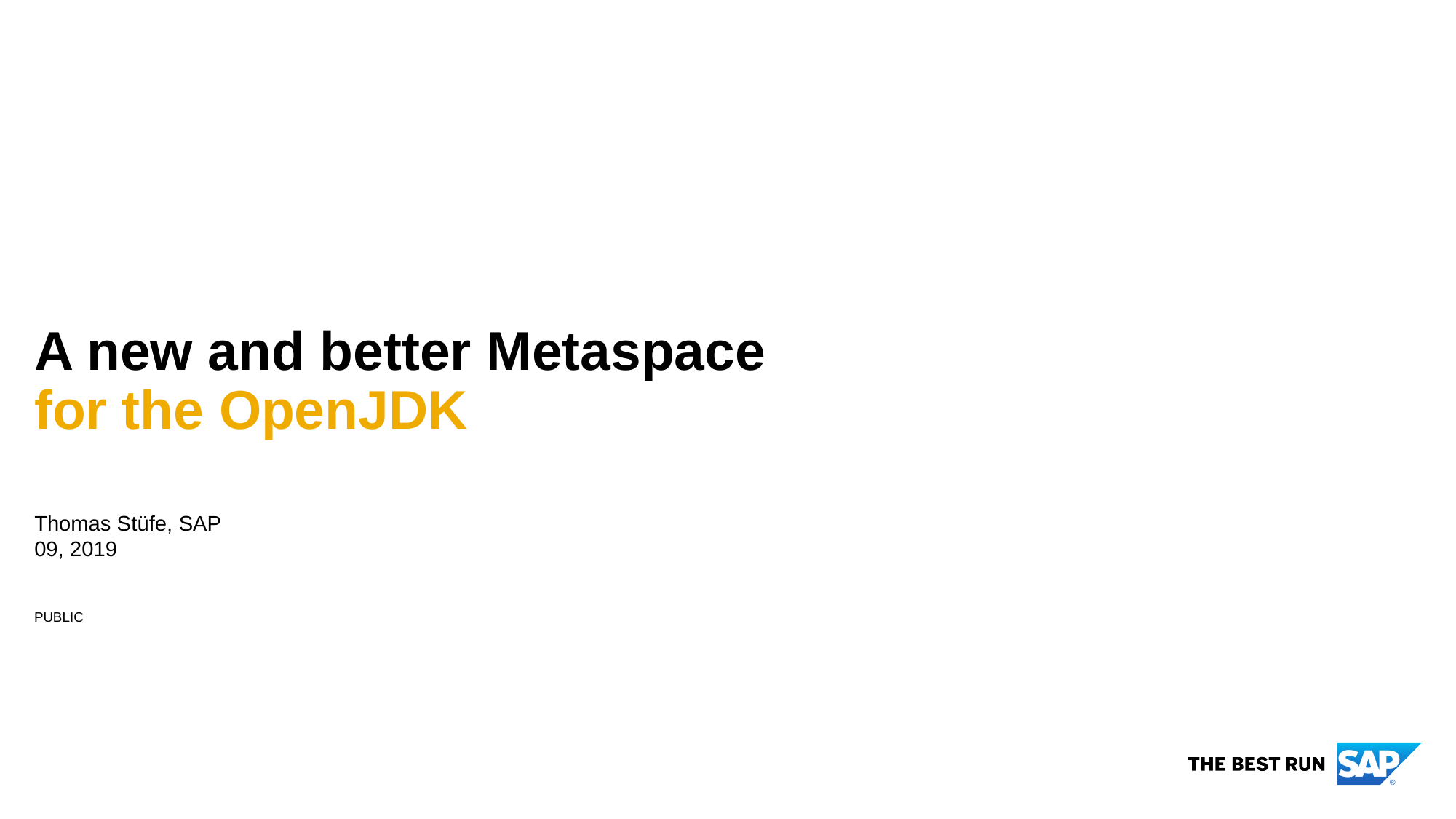

# A new and better Metaspace for the OpenJDK
Thomas Stüfe, SAP
09, 2019